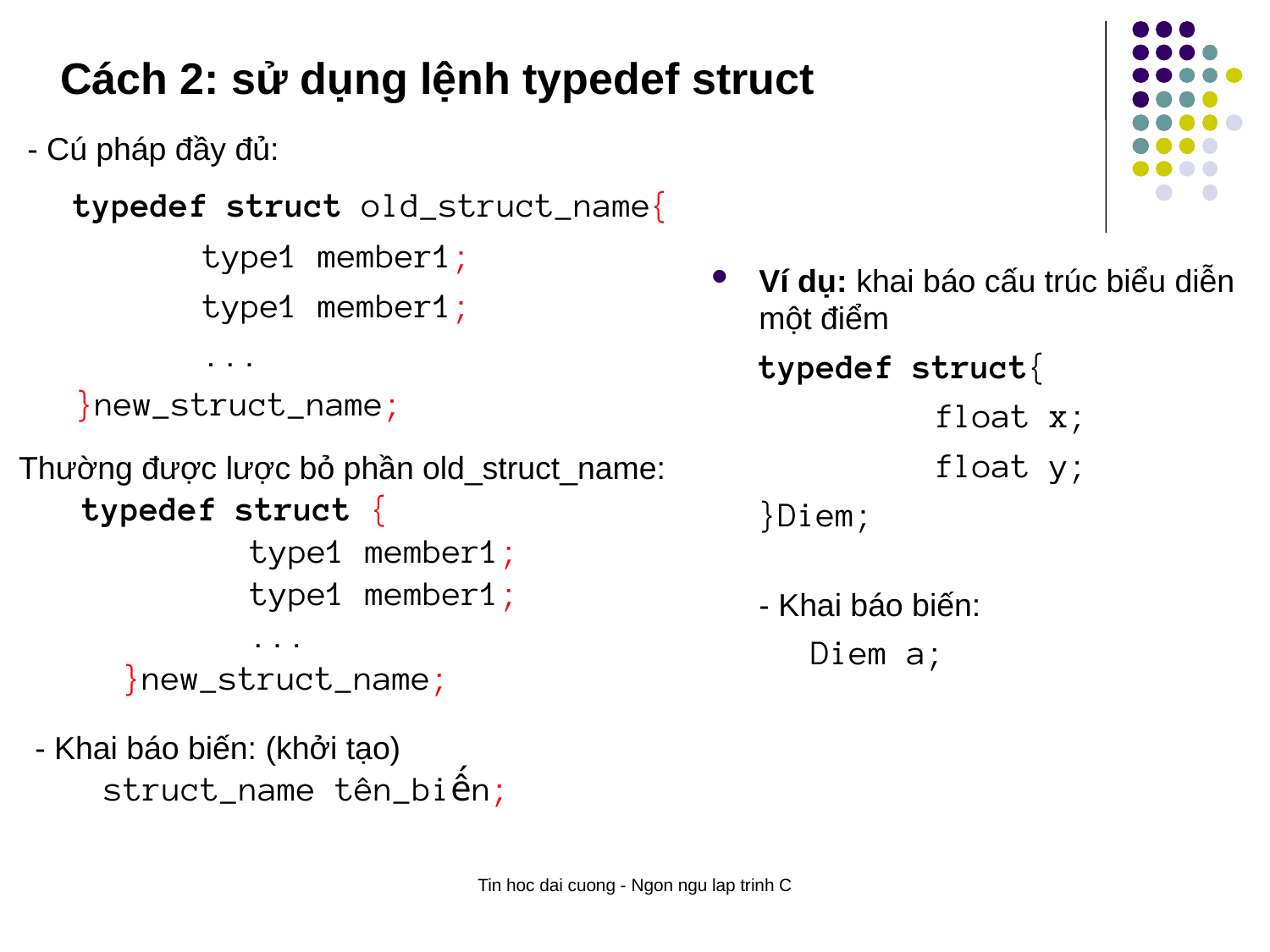

# Cách 2: sử dụng lệnh typedef struct
- Cú pháp đầy đủ:
  typedef struct old_struct_name{
	type1 member1;
	type1 member1;
	...
}new_struct_name;

Ví dụ: khai báo cấu trúc biểu diễn một điểm
typedef struct{
		float x;
		float y;
}Diem;

- Khai báo biến:
   Diem a;

Thường được lược bỏ phần old_struct_name:
typedef struct {
	type1 member1;
	type1 member1;
	...
}new_struct_name;

- Khai báo biến: (khởi tạo)
    struct_name tên_biến;
Tin hoc dai cuong - Ngon ngu lap trinh C